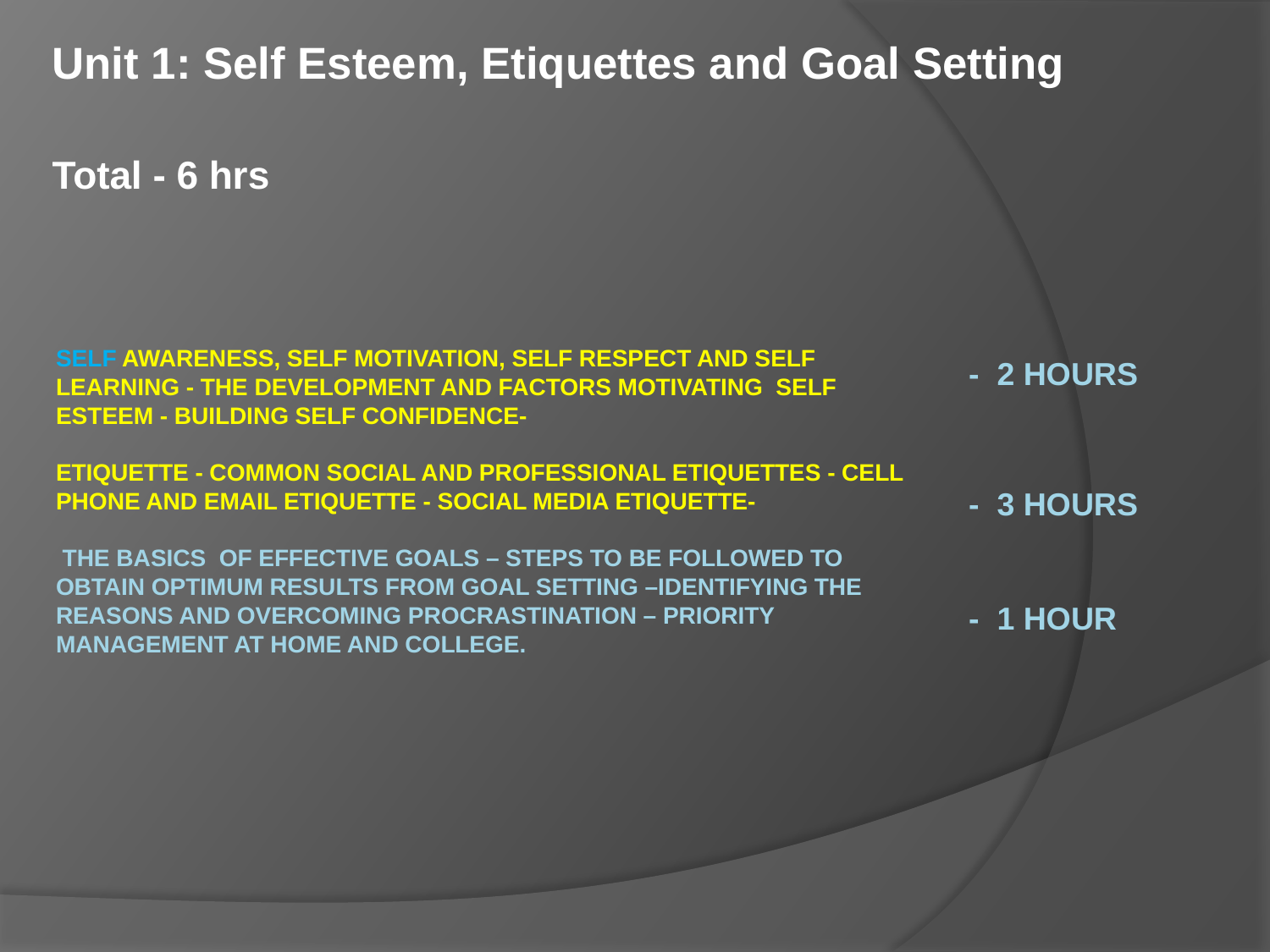

Unit 1: Self Esteem, Etiquettes and Goal Setting

Total - 6 hrs

# Self awareness, self motivation, self respect and self learning - The development and factors motivating  self esteem - Building self confidence- Etiquette - Common Social and professional etiquettes - Cell phone and email etiquette - Social media etiquette- The basicS  of effective goals – steps to be followed to obtain optimum results from goal setting –Identifying the reasons and overcoming procrastination – priority management at home and college.
-  2 hours

-  3 hours

-  1 hour